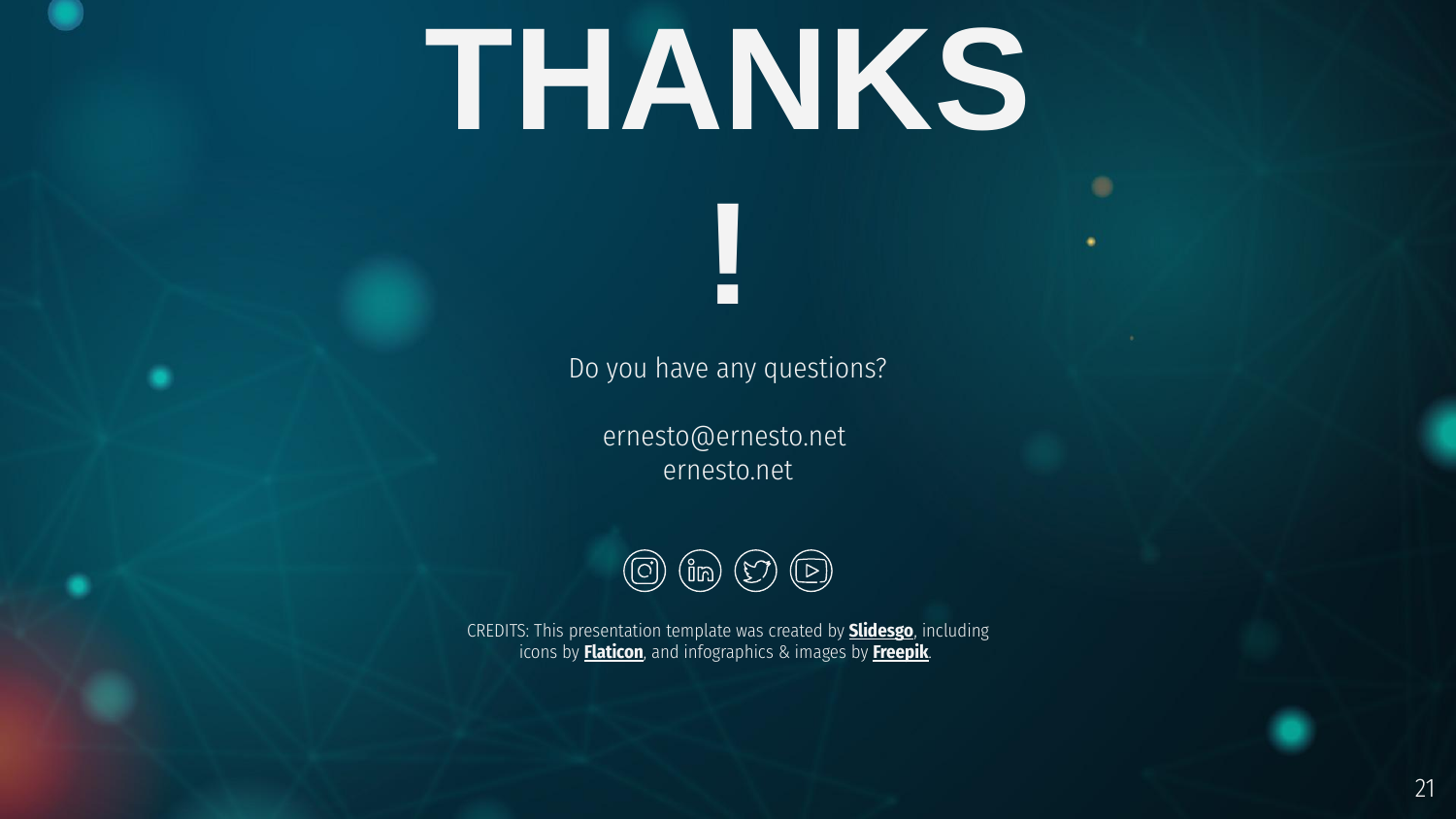

# THANKS!
Do you have any questions?

ernesto@ernesto.net
ernesto.net

21